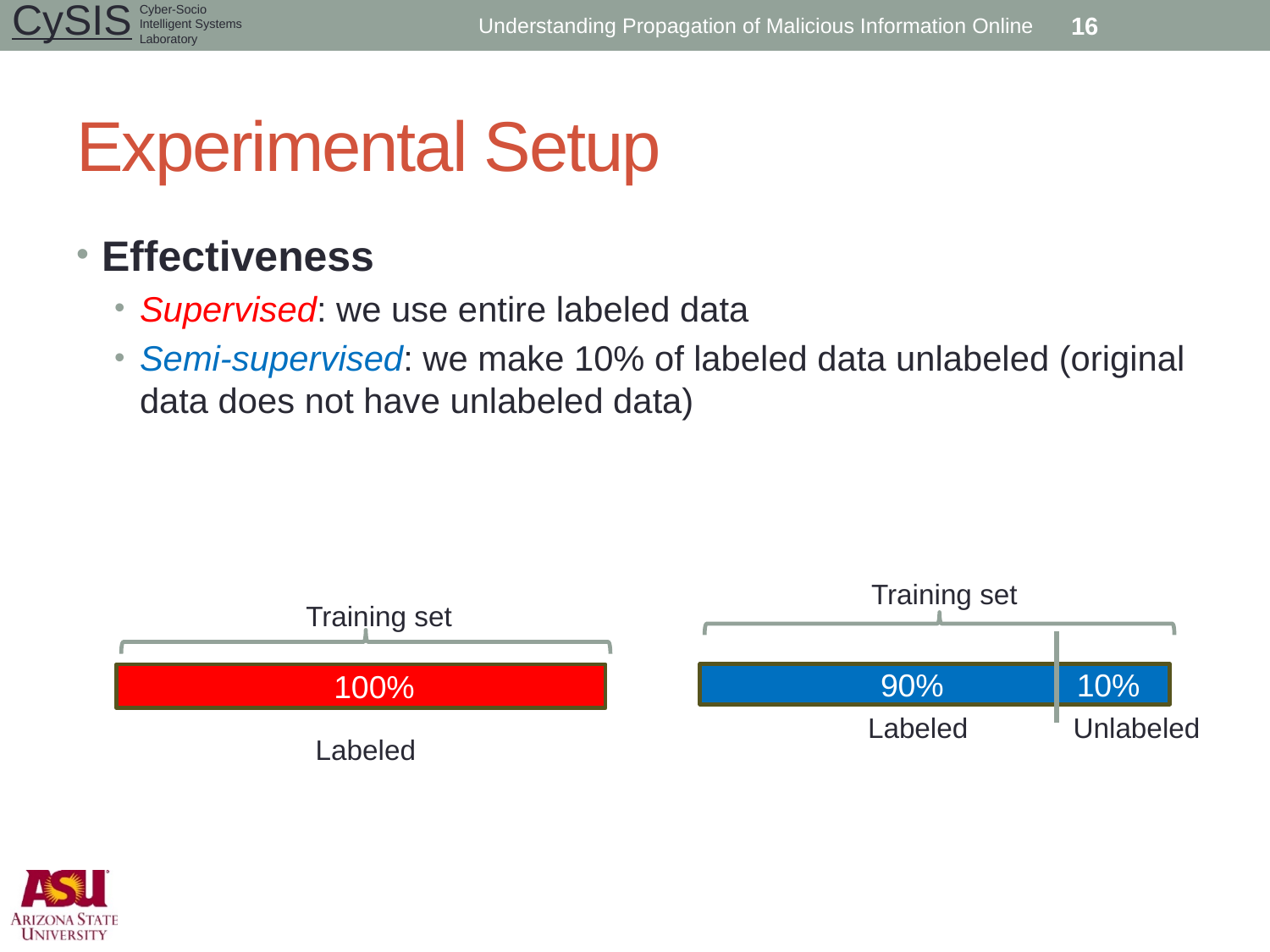

Understanding Propagation of Malicious Information Online
16
# Experimental Setup
Effectiveness
Supervised: we use entire labeled data
Semi-supervised: we make 10% of labeled data unlabeled (original data does not have unlabeled data)

Training set
                 90%               10%
Labeled
Unlabeled

Training set
   100%
Labeled